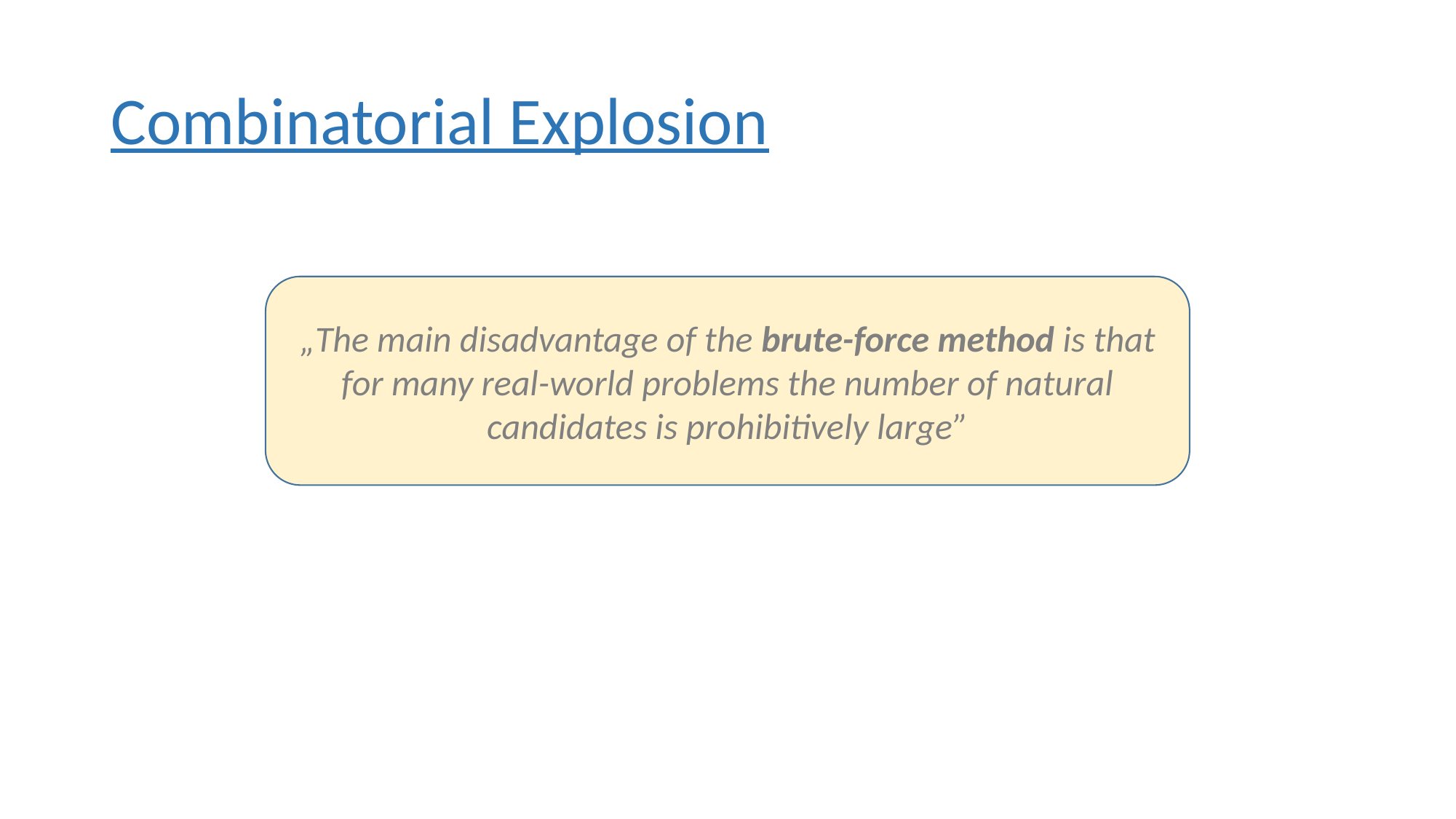

# Combinatorial Explosion
„The main disadvantage of the brute-force method is that for many real-world problems the number of natural candidates is prohibitively large”